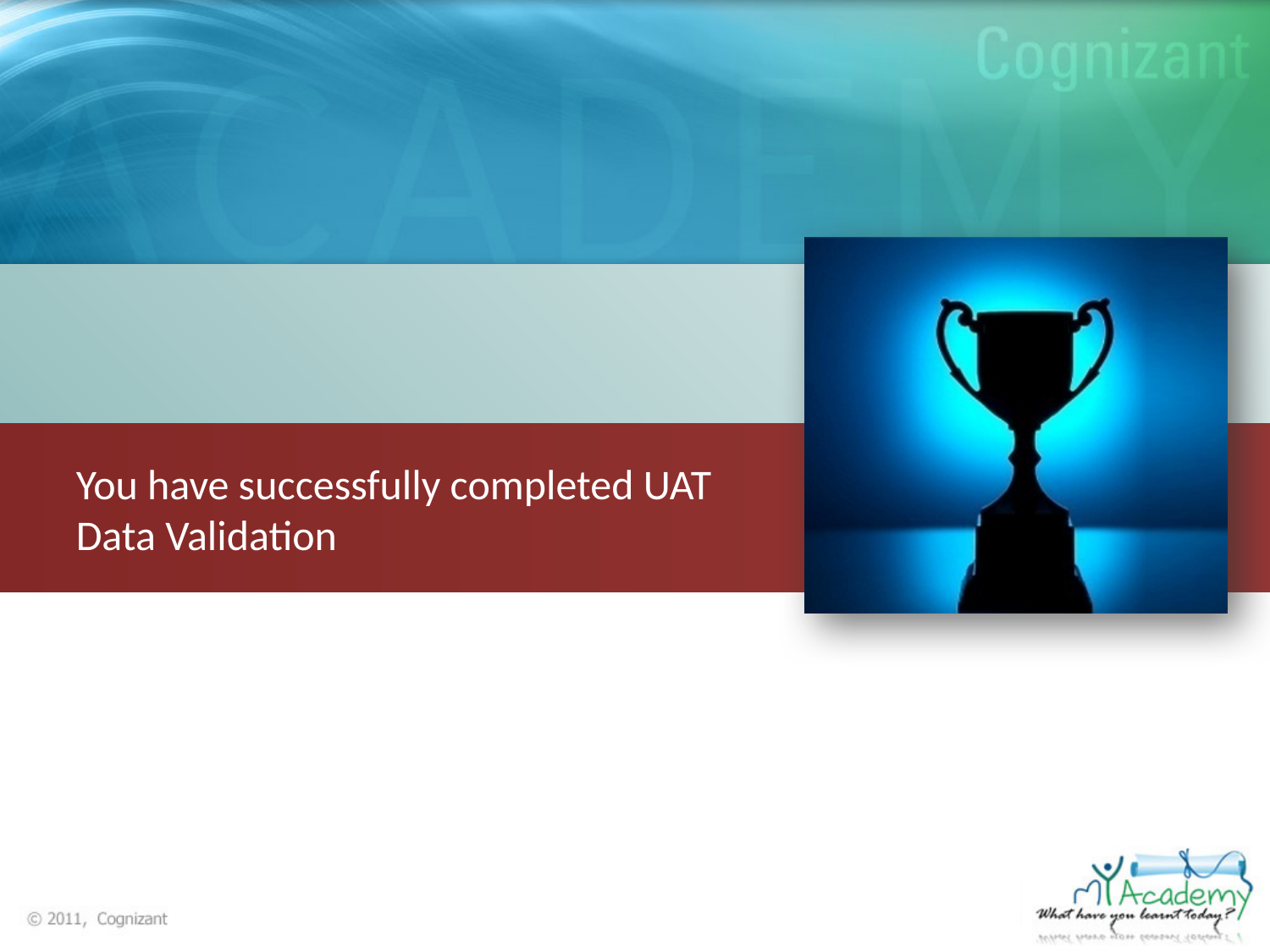

You have successfully completed UAT Data Validation